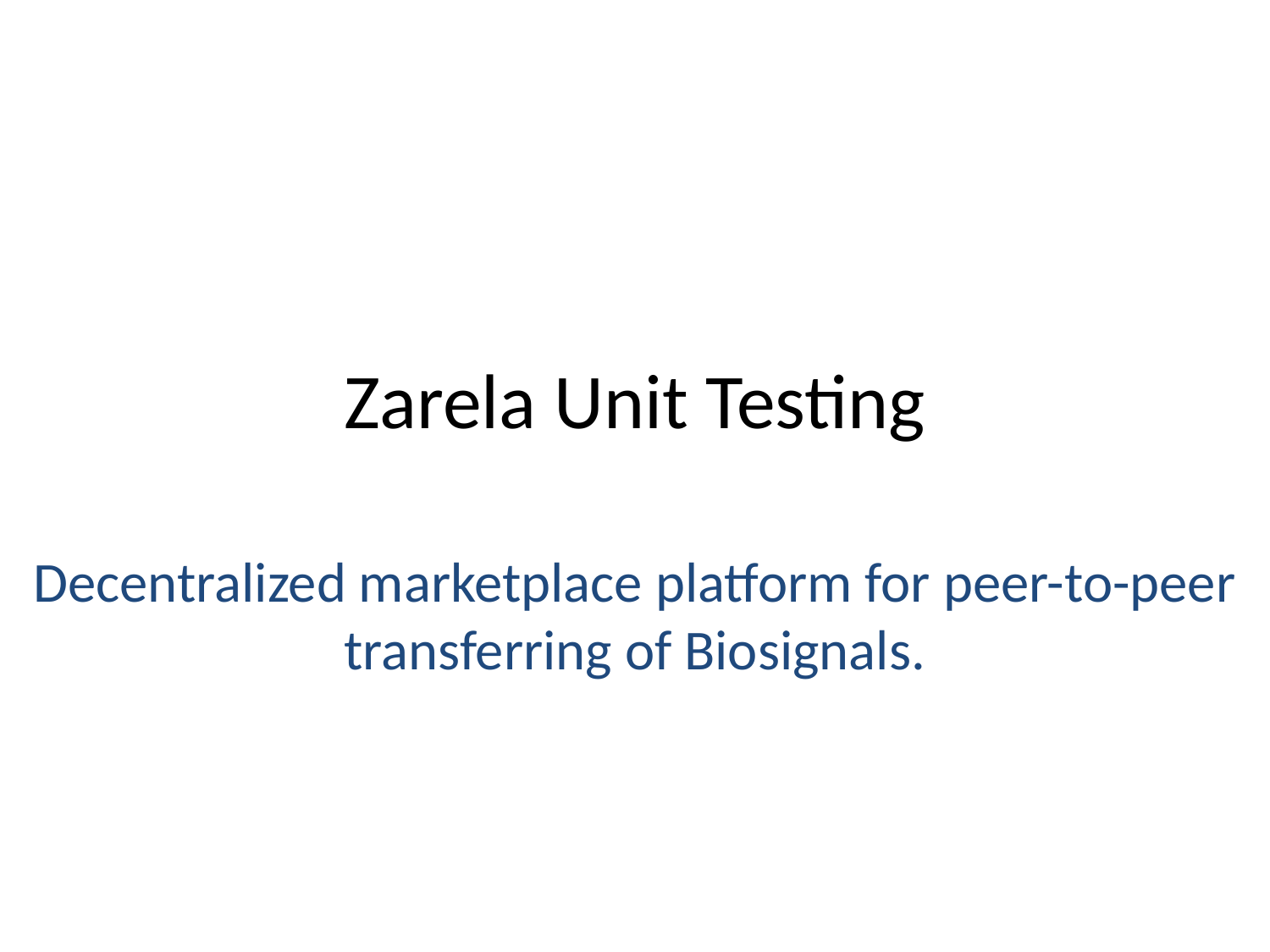

# Zarela Unit Testing
Decentralized marketplace platform for peer-to-peer transferring of Biosignals.